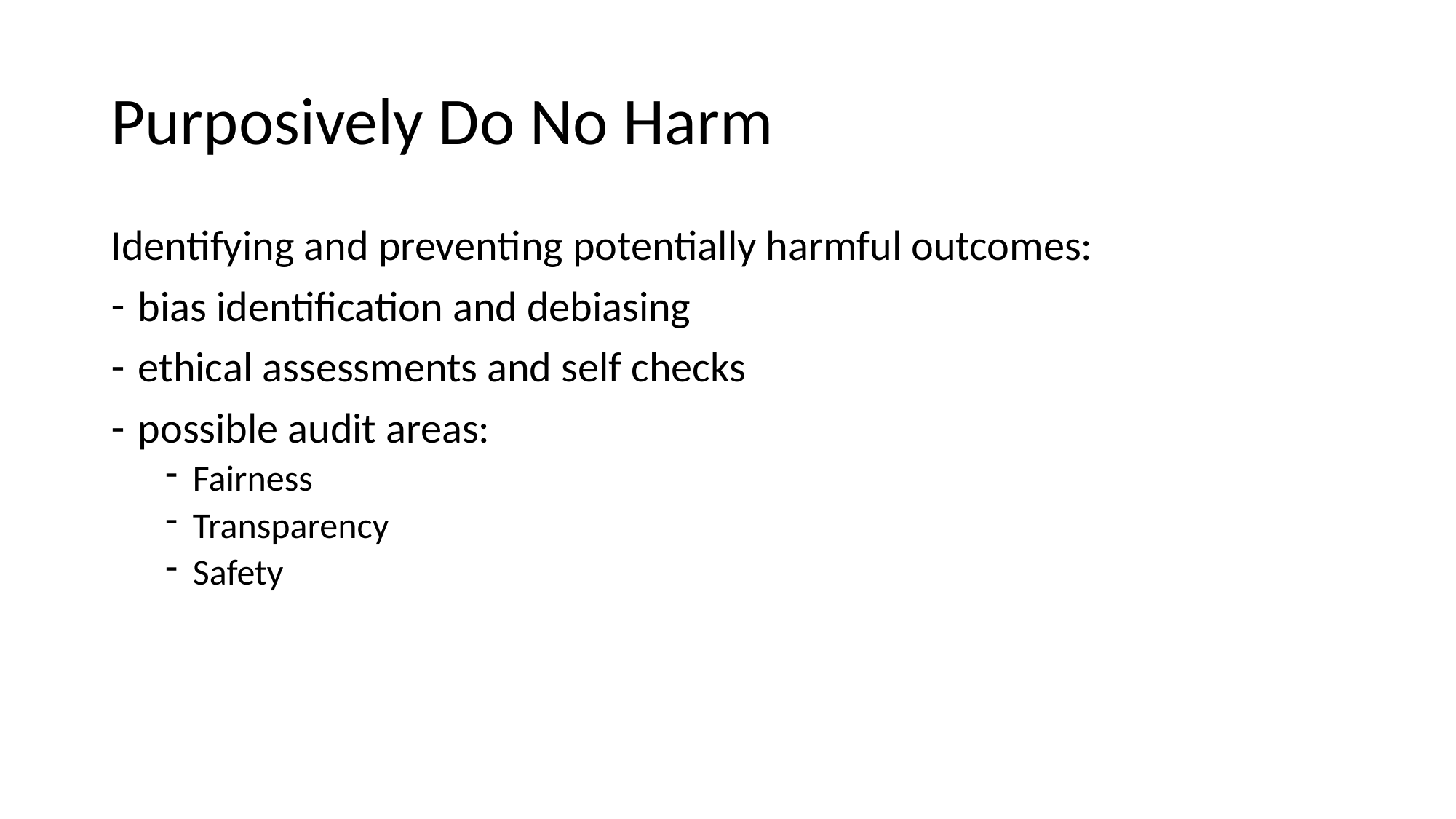

# Purposively Do No Harm
Identifying and preventing potentially harmful outcomes:
bias identification and debiasing
ethical assessments and self checks
possible audit areas:
Fairness
Transparency
Safety